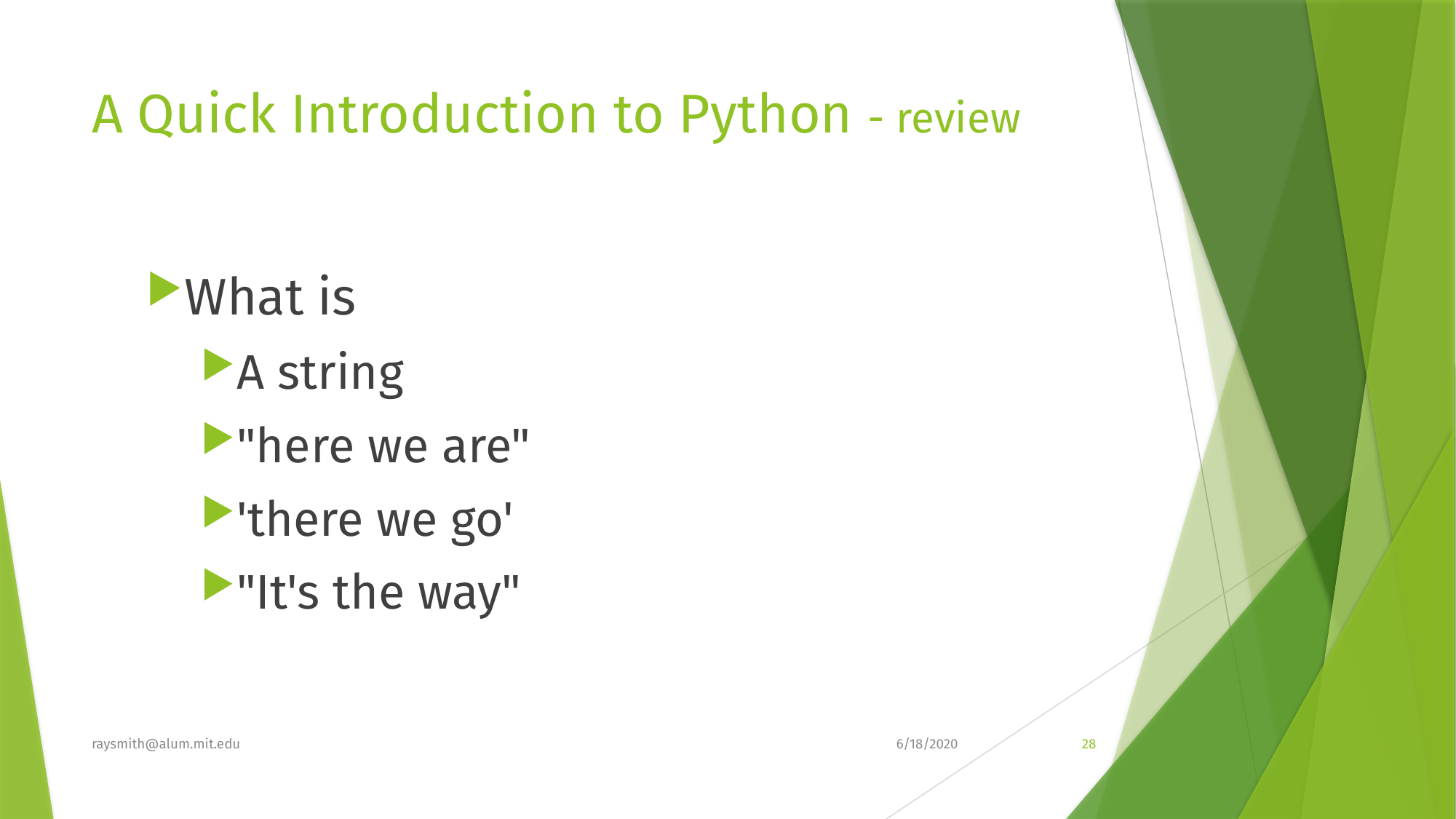

# A Quick Introduction to Python - review
What is
A string
"here we are"
'there we go'
"It's the way"

raysmith@alum.mit.edu
6/18/2020
28